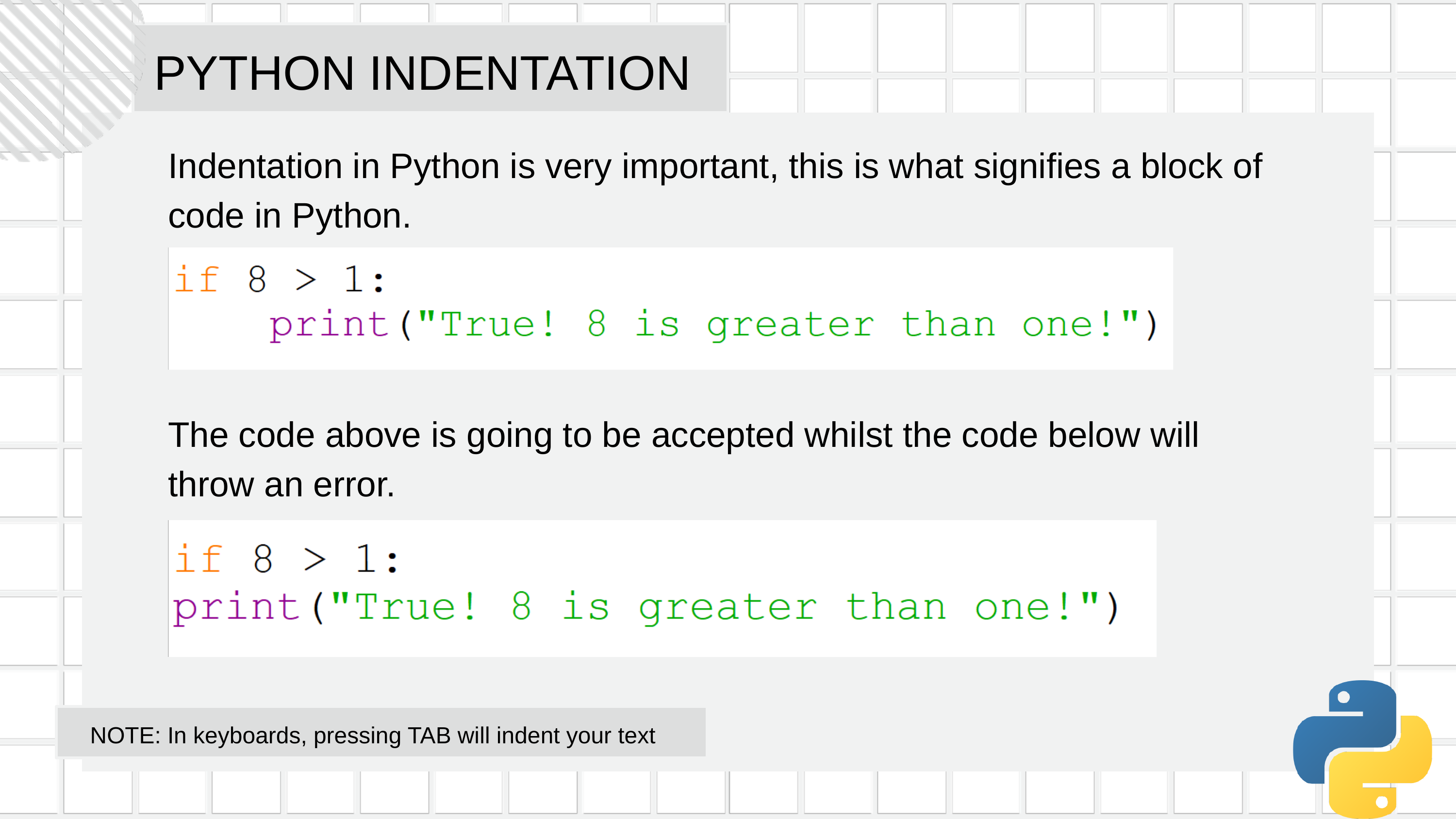

PYTHON INDENTATION

Indentation in Python is very important, this is what signifies a block of code in Python.

The code above is going to be accepted whilst the code below will throw an error.

NOTE: In keyboards, pressing TAB will indent your text